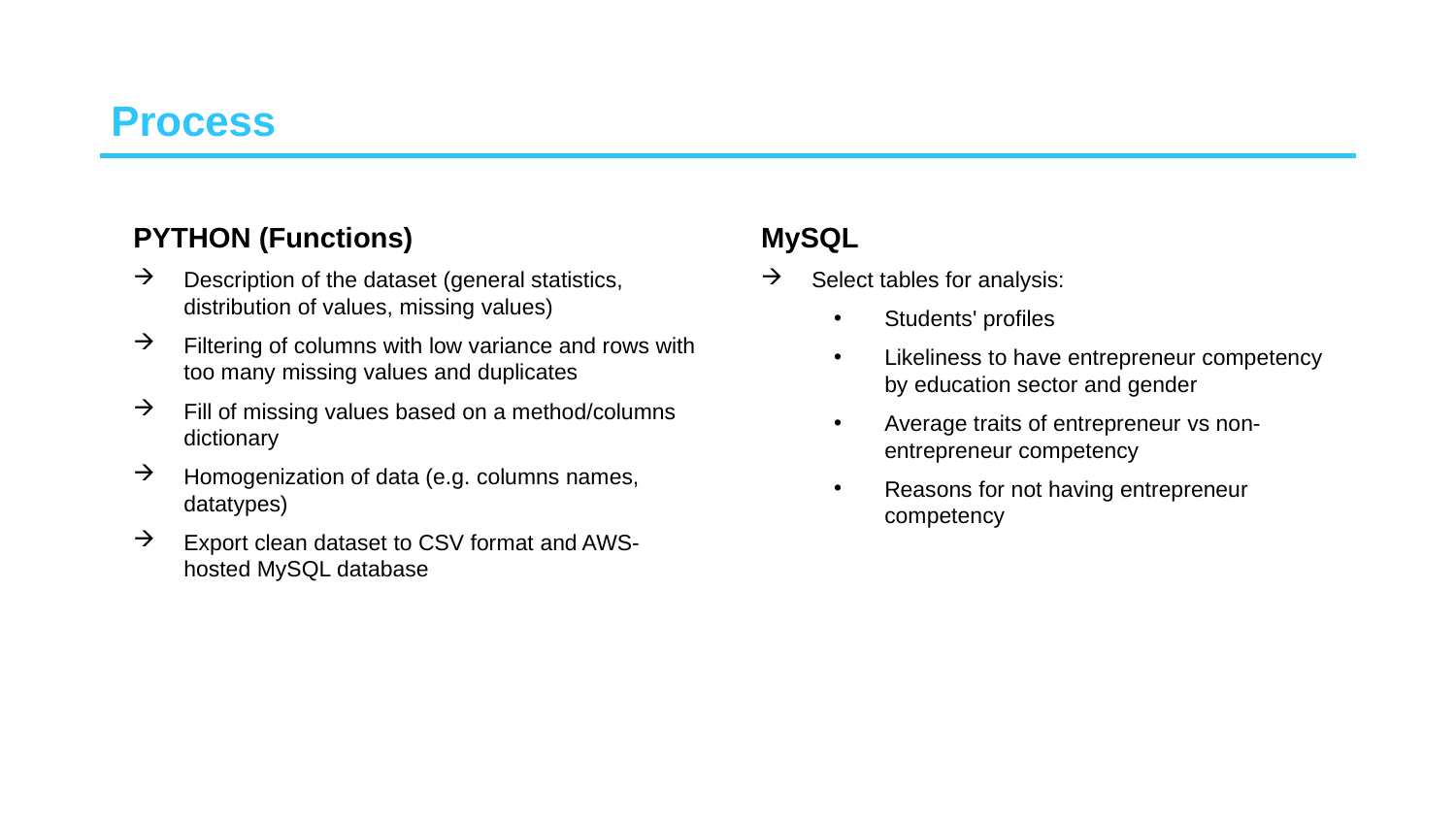

# Process
PYTHON (Functions)
Description of the dataset (general statistics, distribution of values, missing values)
Filtering of columns with low variance and rows with too many missing values and duplicates
Fill of missing values based on a method/columns dictionary
Homogenization of data (e.g. columns names, datatypes)
Export clean dataset to CSV format and AWS-hosted MySQL database
MySQL
Select tables for analysis:
Students' profiles
Likeliness to have entrepreneur competency by education sector and gender
Average traits of entrepreneur vs non-entrepreneur competency
Reasons for not having entrepreneur competency